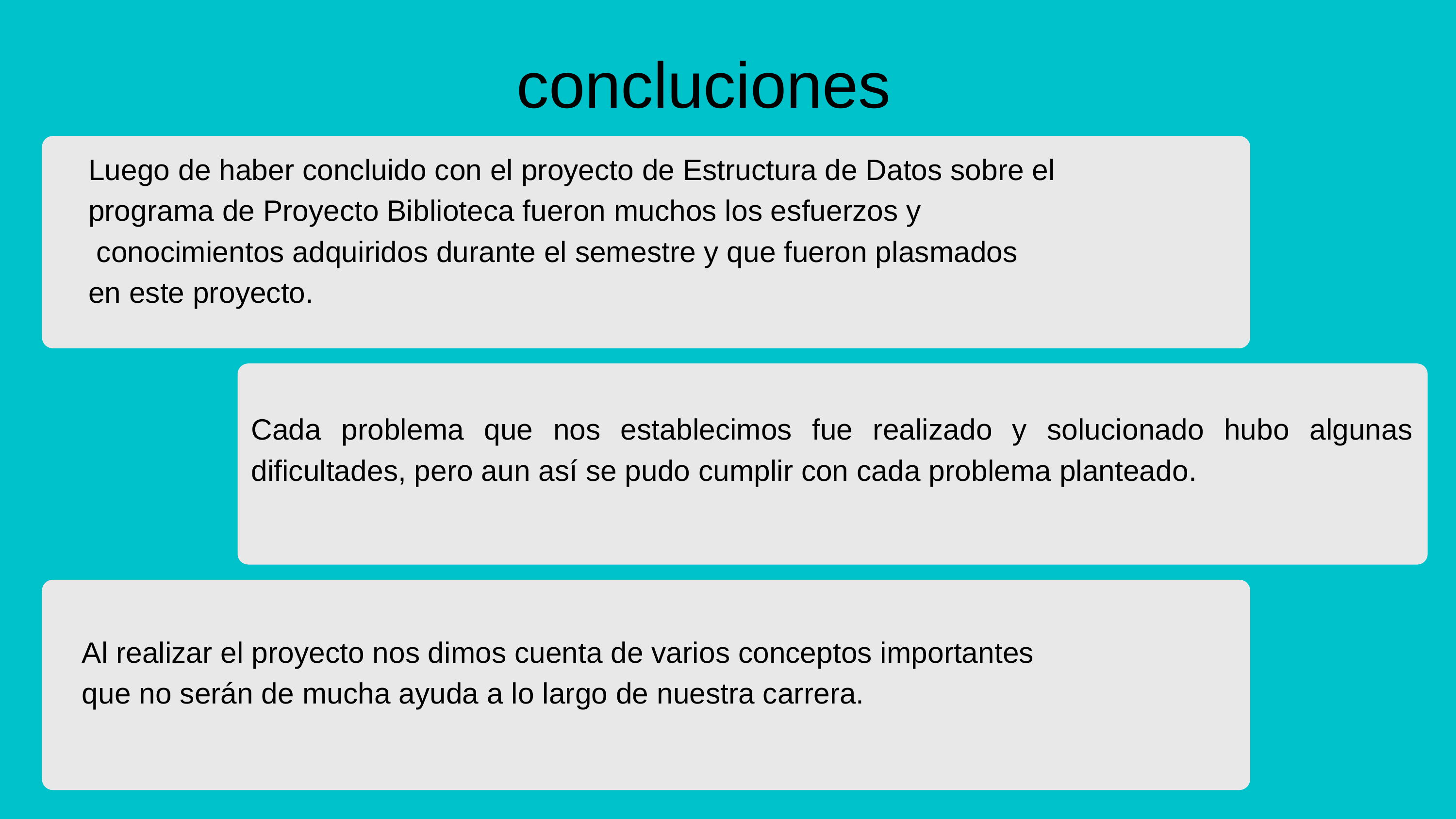

concluciones

Luego de haber concluido con el proyecto de Estructura de Datos sobre el
programa de Proyecto Biblioteca fueron muchos los esfuerzos y
 conocimientos adquiridos durante el semestre y que fueron plasmados
en este proyecto.

Cada problema que nos establecimos fue realizado y solucionado hubo algunas dificultades, pero aun así se pudo cumplir con cada problema planteado.

Al realizar el proyecto nos dimos cuenta de varios conceptos importantes
que no serán de mucha ayuda a lo largo de nuestra carrera.